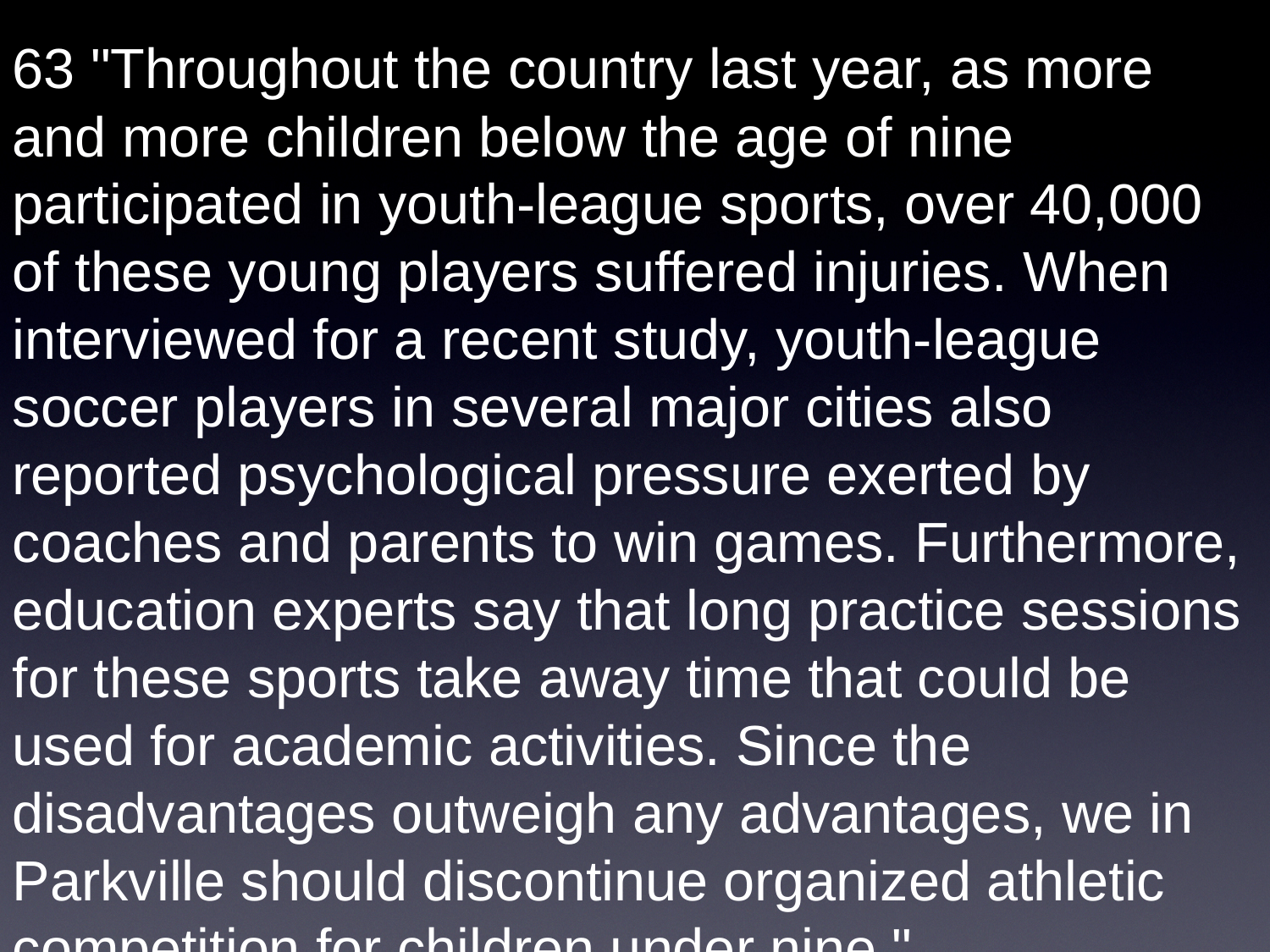

63 "Throughout the country last year, as more and more children below the age of nine participated in youth-league sports, over 40,000 of these young players suffered injuries. When interviewed for a recent study, youth-league soccer players in several major cities also reported psychological pressure exerted by coaches and parents to win games. Furthermore, education experts say that long practice sessions for these sports take away time that could be used for academic activities. Since the disadvantages outweigh any advantages, we in Parkville should discontinue organized athletic competition for children under nine."